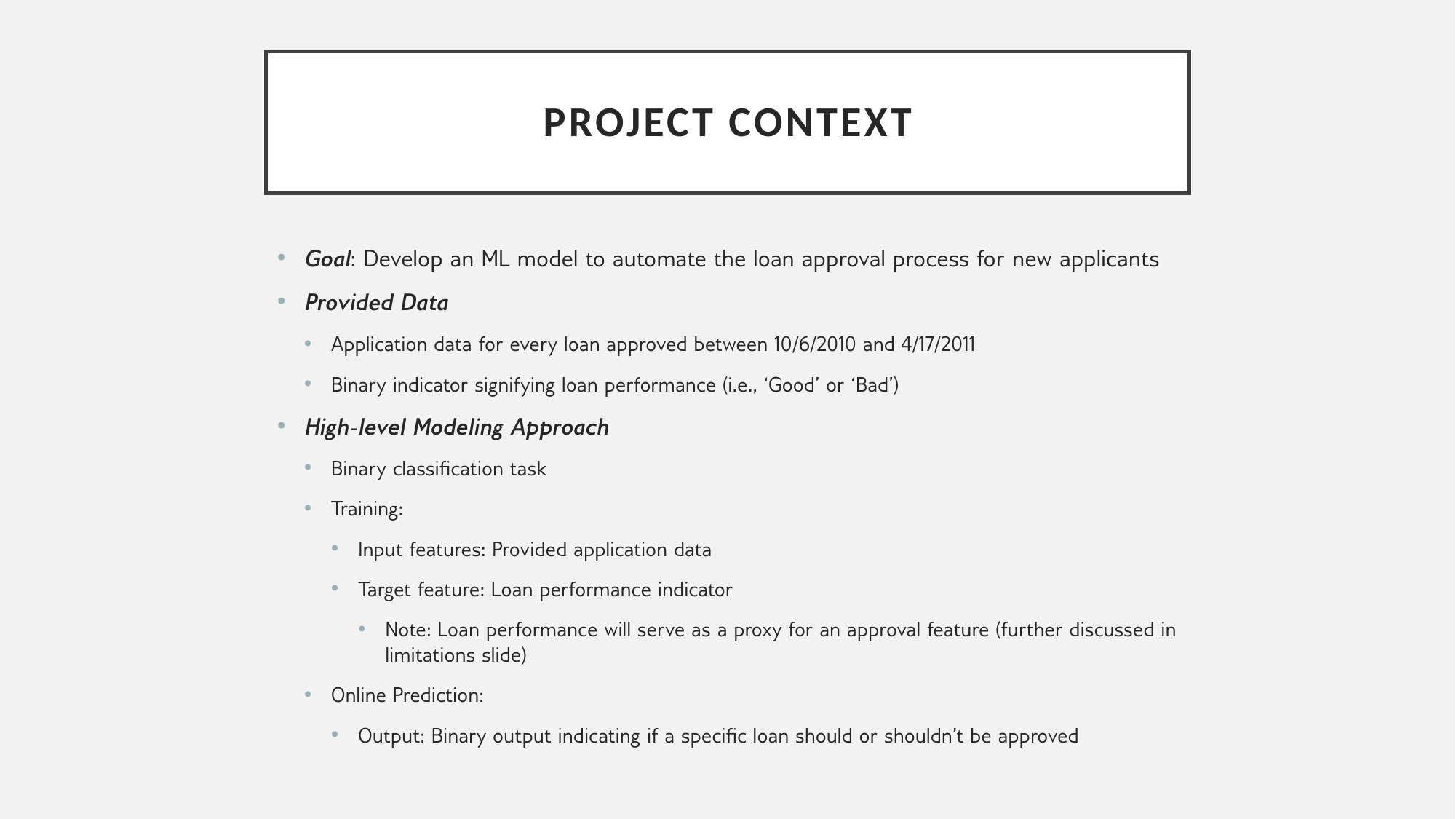

# Project Context
Goal: Develop an ML model to automate the loan approval process for new applicants
Provided Data
Application data for every loan approved between 10/6/2010 and 4/17/2011
Binary indicator signifying loan performance (i.e., ‘Good’ or ‘Bad’)
High-level Modeling Approach
Binary classification task
Training:
Input features: Provided application data
Target feature: Loan performance indicator
Note: Loan performance will serve as a proxy for an approval feature (further discussed in limitations slide)
Online Prediction:
Output: Binary output indicating if a specific loan should or shouldn’t be approved